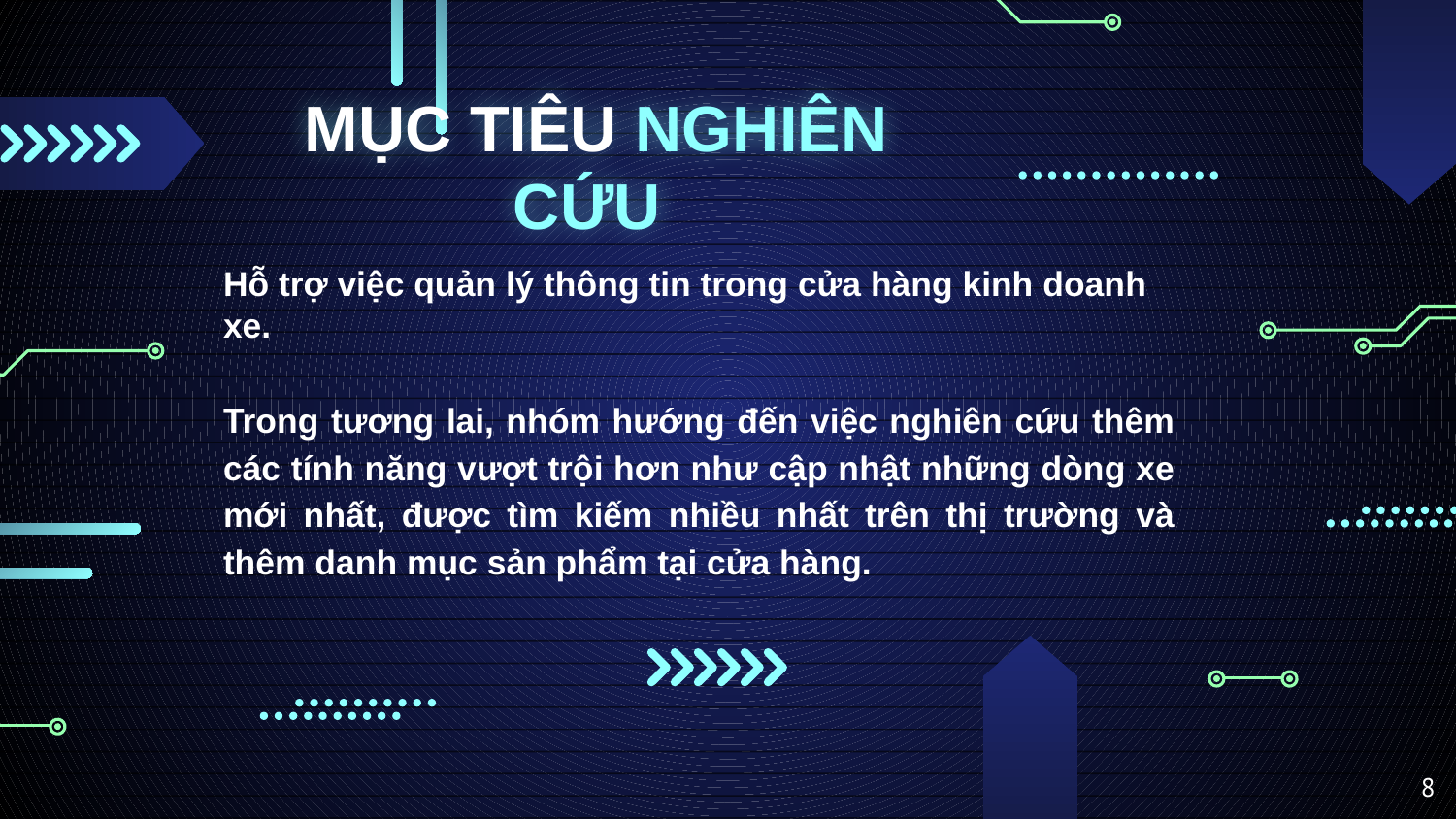

# MỤC TIÊU NGHIÊN CỨU

Hỗ trợ việc quản lý thông tin trong cửa hàng kinh doanh xe.

Trong tương lai, nhóm hướng đến việc nghiên cứu thêm các tính năng vượt trội hơn như cập nhật những dòng xe mới nhất, được tìm kiếm nhiều nhất trên thị trường và thêm danh mục sản phẩm tại cửa hàng.

8